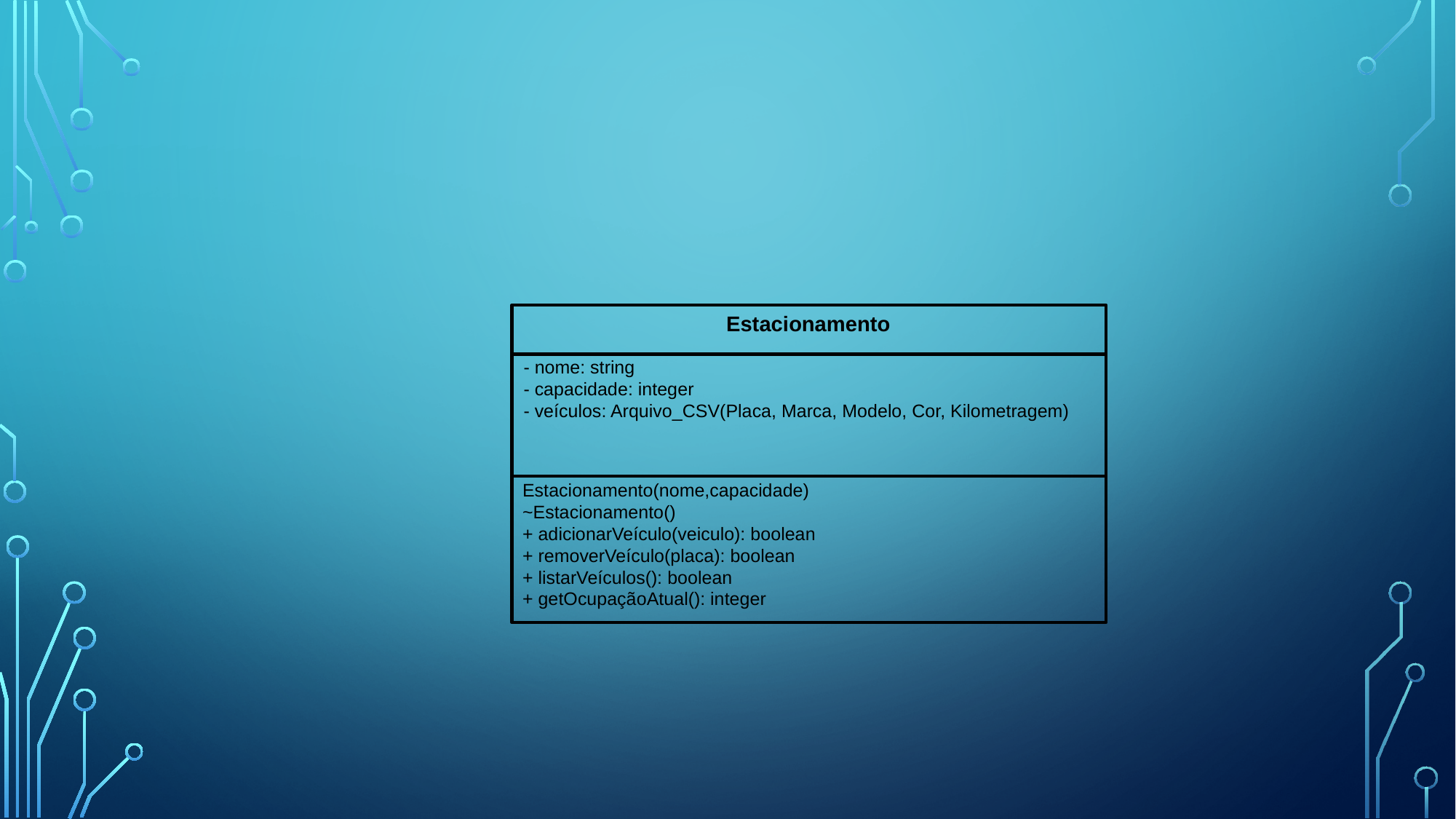

Estacionamento

- nome: string
- capacidade: integer
- veículos: Arquivo_CSV(Placa, Marca, Modelo, Cor, Kilometragem)
Estacionamento(nome,capacidade)
~Estacionamento()
+ adicionarVeículo(veiculo): boolean
+ removerVeículo(placa): boolean
+ listarVeículos(): boolean
+ getOcupaçãoAtual(): integer